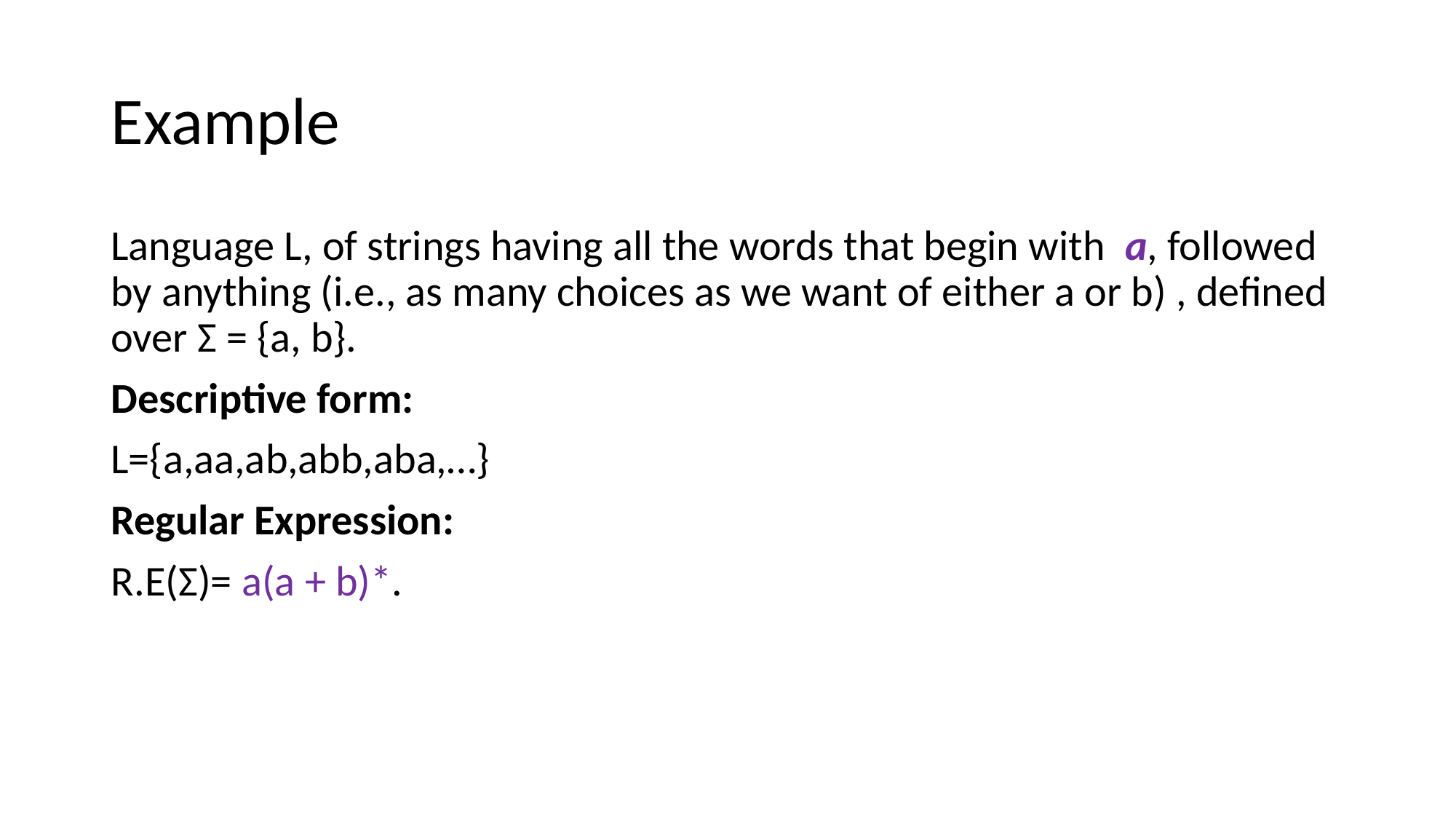

# Example
Language L, of strings having all the words that begin with  a, followed by anything (i.e., as many choices as we want of either a or b) , defined over Σ = {a, b}.
Descriptive form:
L={a,aa,ab,abb,aba,…}
Regular Expression:
R.E(Σ)= a(a + b)*.